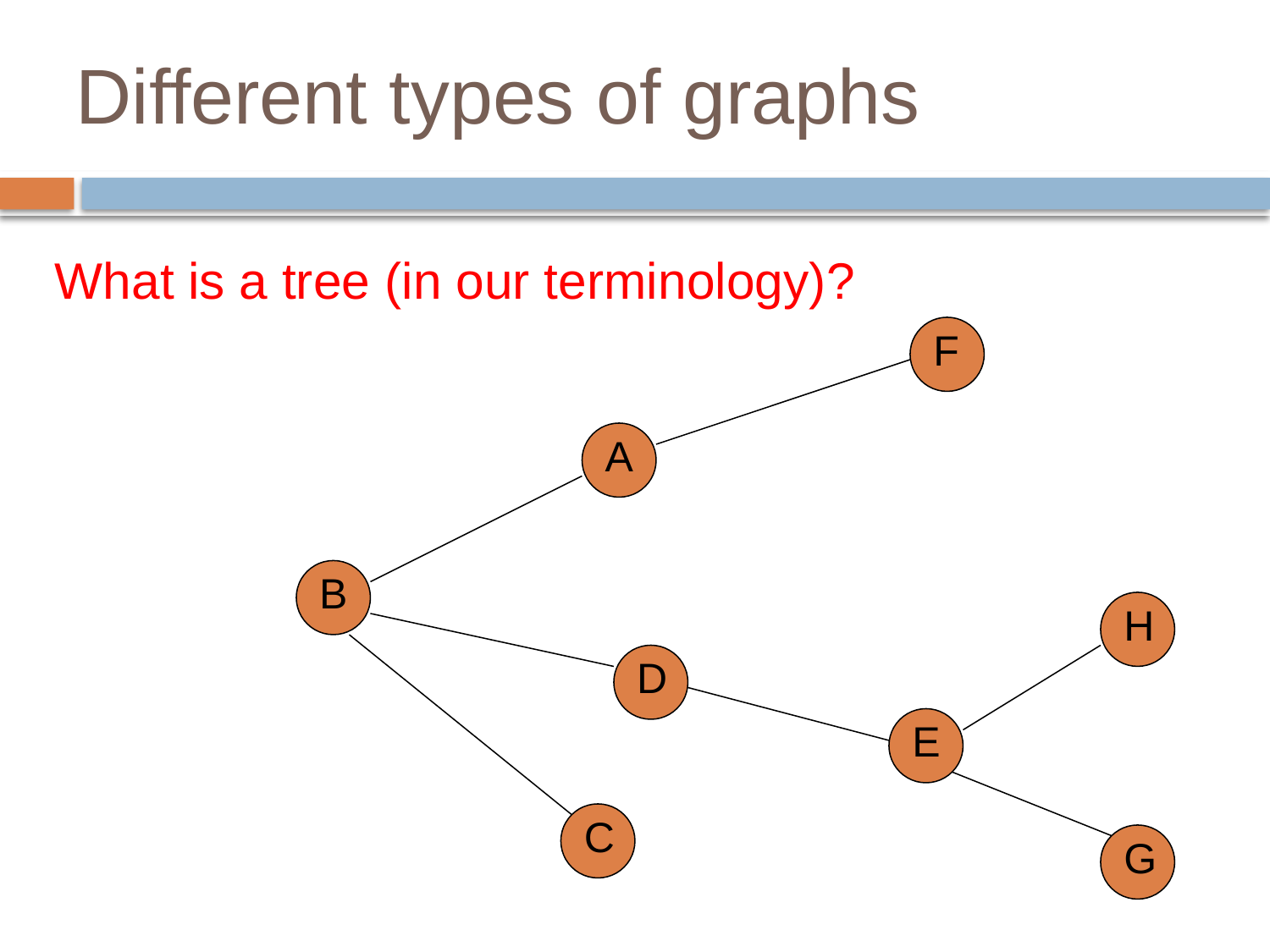

# Different types of graphs
What is a tree (in our terminology)?

F

A

B

H

D

E

C

G